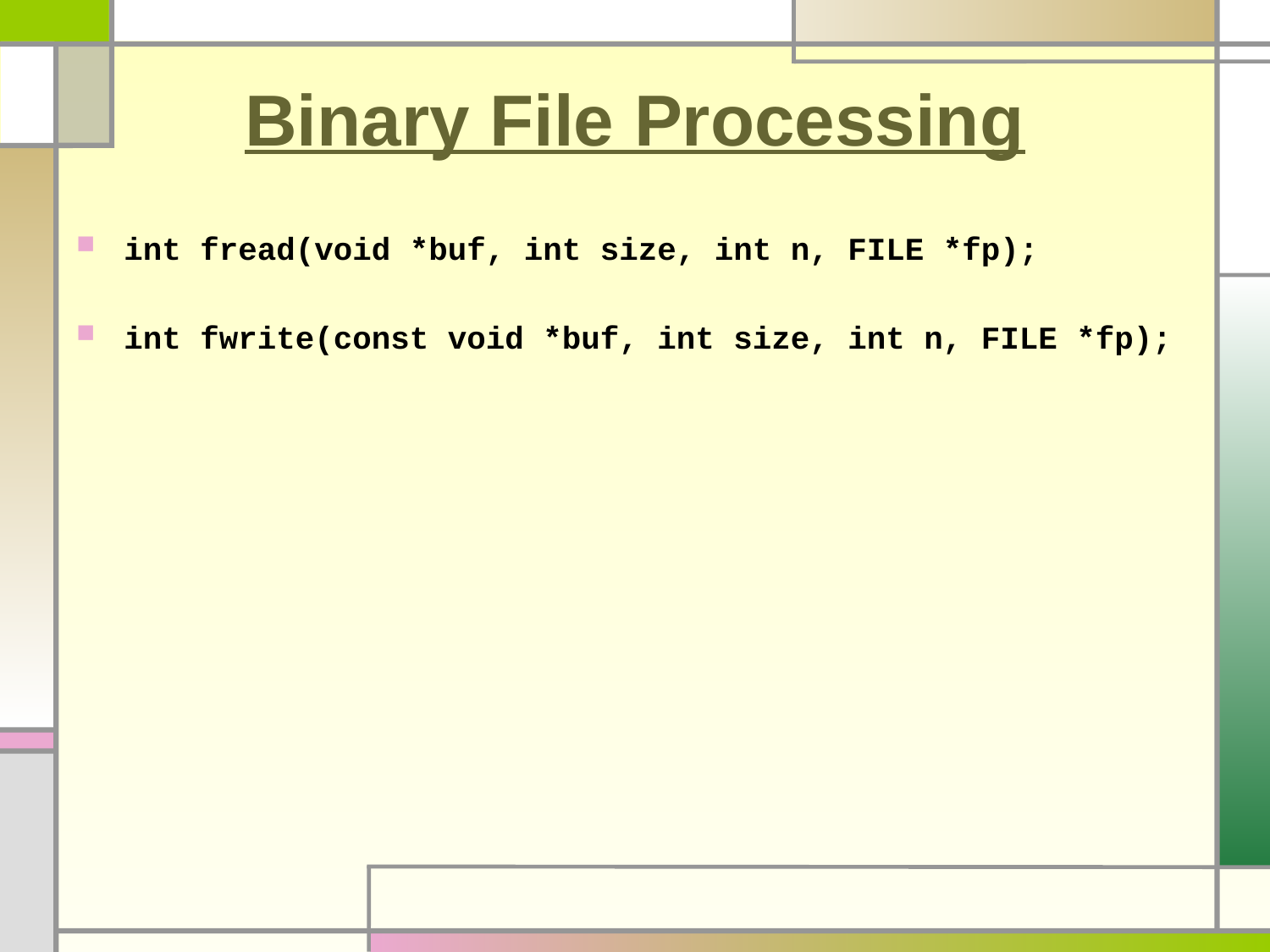

# Binary File Processing
int fread(void *buf, int size, int n, FILE *fp);

int fwrite(const void *buf, int size, int n, FILE *fp);